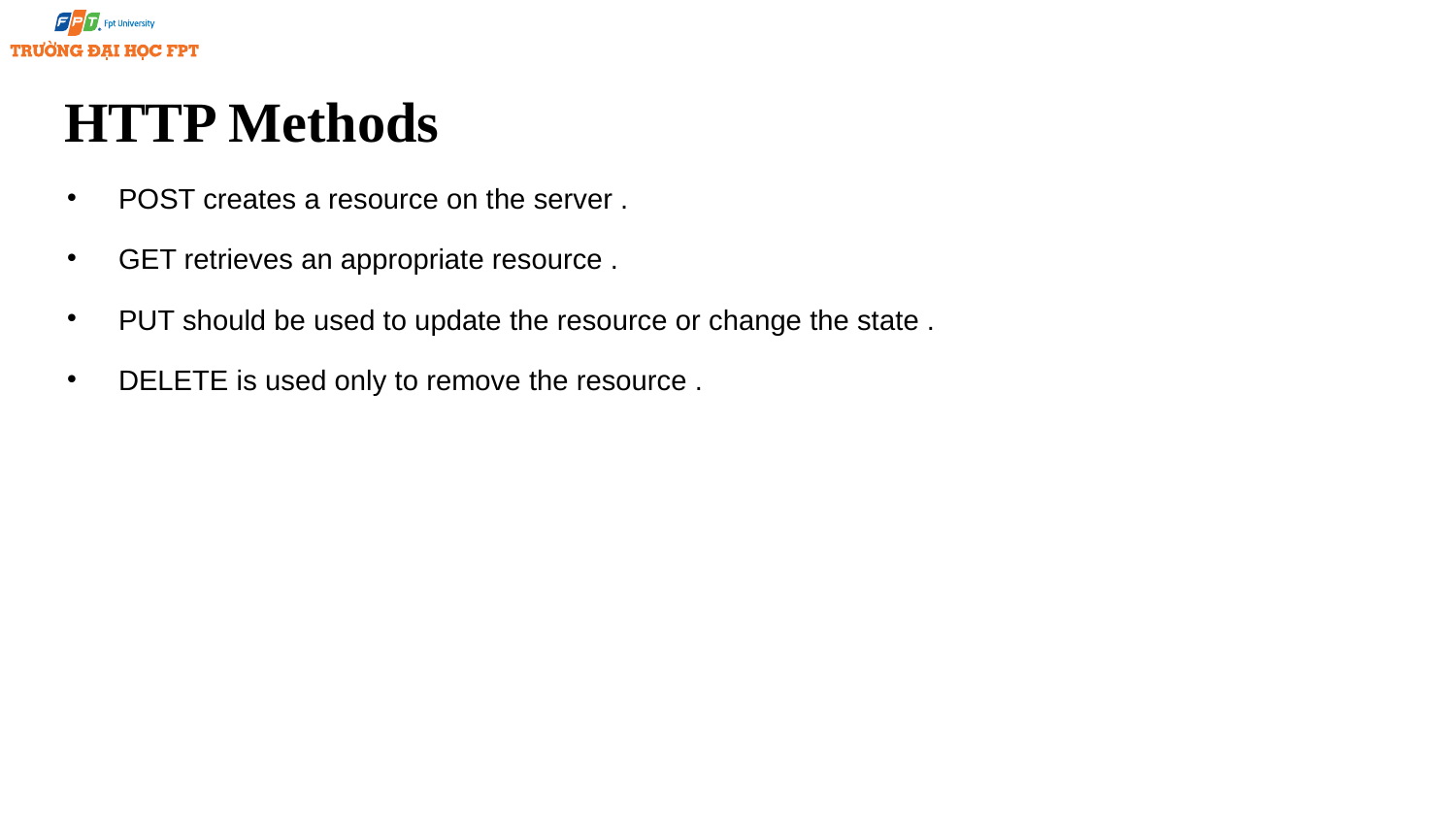

HTTP Methods
POST creates a resource on the server .
GET retrieves an appropriate resource .
PUT should be used to update the resource or change the state .
DELETE is used only to remove the resource .